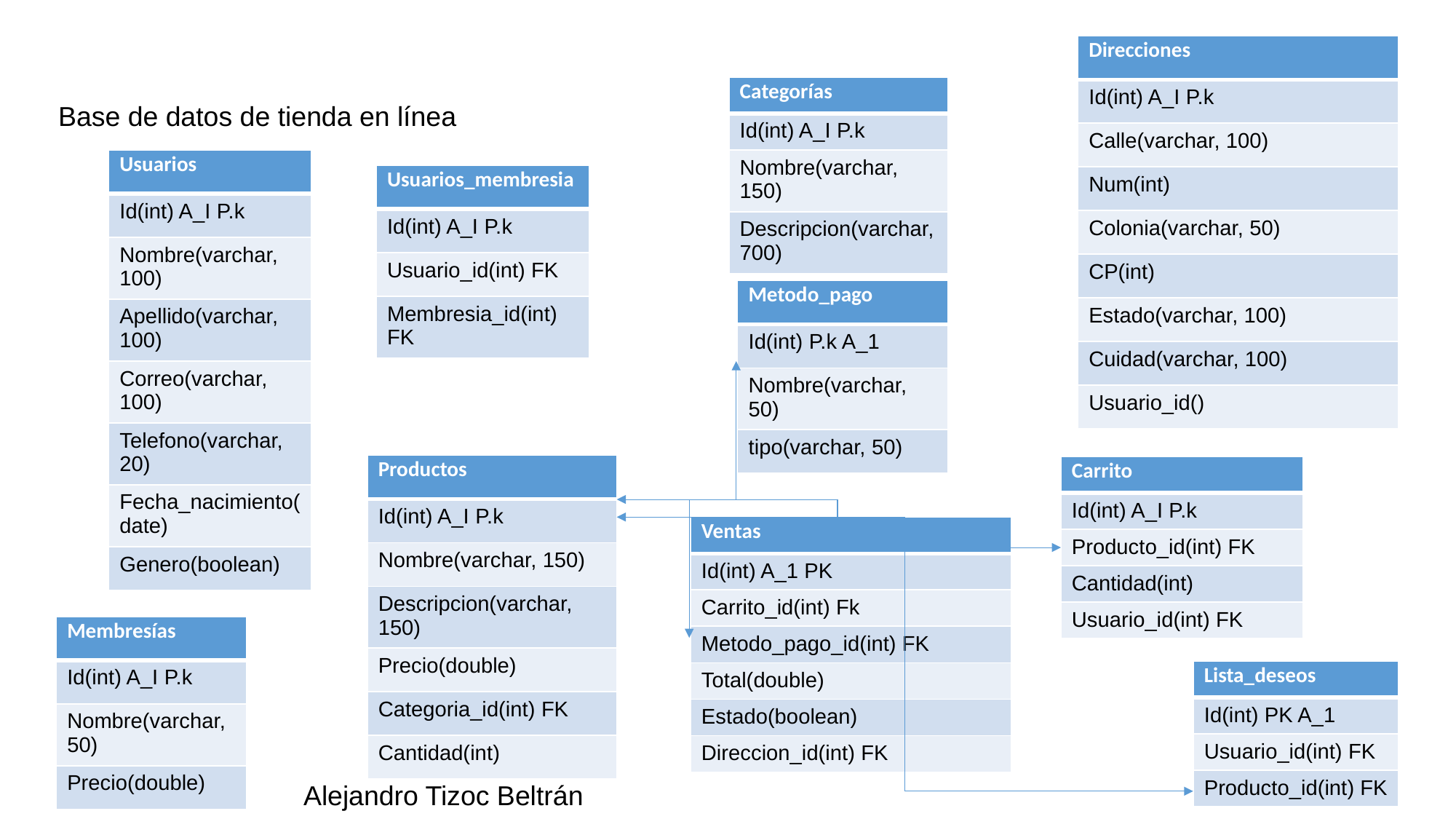

| Direcciones |
| --- |
| Id(int) A\_I P.k |
| Calle(varchar, 100) |
| Num(int) |
| Colonia(varchar, 50) |
| CP(int) |
| Estado(varchar, 100) |
| Cuidad(varchar, 100) |
| Usuario\_id() |
| Categorías |
| --- |
| Id(int) A\_I P.k |
| Nombre(varchar, 150) |
| Descripcion(varchar, 700) |
Base de datos de tienda en línea
| Usuarios |
| --- |
| Id(int) A\_I P.k |
| Nombre(varchar, 100) |
| Apellido(varchar, 100) |
| Correo(varchar, 100) |
| Telefono(varchar, 20) |
| Fecha\_nacimiento(date) |
| Genero(boolean) |
| Usuarios\_membresia |
| --- |
| Id(int) A\_I P.k |
| Usuario\_id(int) FK |
| Membresia\_id(int) FK |
| Metodo\_pago |
| --- |
| Id(int) P.k A\_1 |
| Nombre(varchar, 50) |
| tipo(varchar, 50) |
| Productos |
| --- |
| Id(int) A\_I P.k |
| Nombre(varchar, 150) |
| Descripcion(varchar, 150) |
| Precio(double) |
| Categoria\_id(int) FK |
| Cantidad(int) |
| Carrito |
| --- |
| Id(int) A\_I P.k |
| Producto\_id(int) FK |
| Cantidad(int) |
| Usuario\_id(int) FK |
| Ventas |
| --- |
| Id(int) A\_1 PK |
| Carrito\_id(int) Fk |
| Metodo\_pago\_id(int) FK |
| Total(double) |
| Estado(boolean) |
| Direccion\_id(int) FK |
| Membresías |
| --- |
| Id(int) A\_I P.k |
| Nombre(varchar, 50) |
| Precio(double) |
| Lista\_deseos |
| --- |
| Id(int) PK A\_1 |
| Usuario\_id(int) FK |
| Producto\_id(int) FK |
Alejandro Tizoc Beltrán 4AVP